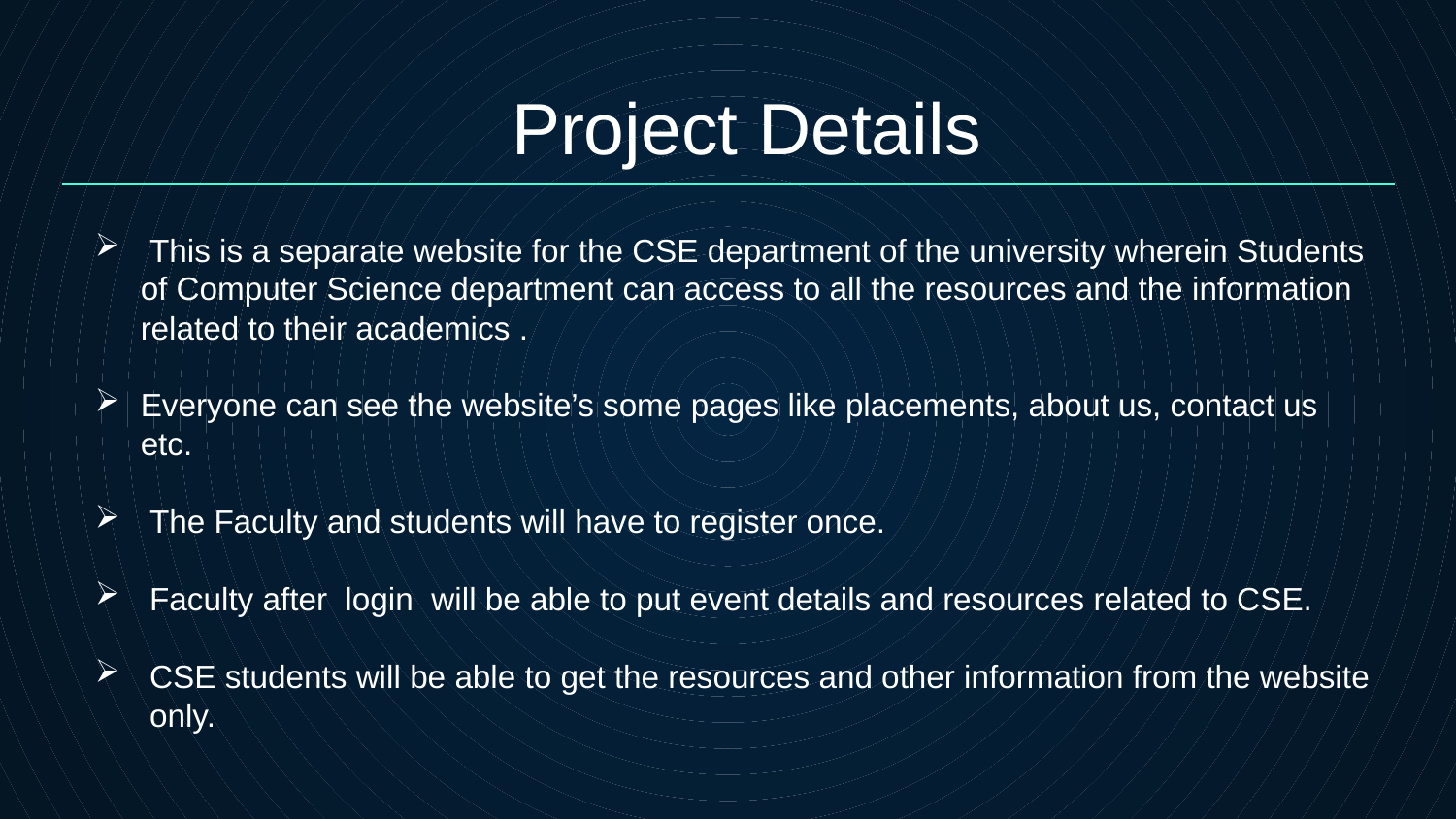

# Project Details
 This is a separate website for the CSE department of the university wherein Students  of Computer Science department can access to all the resources and the information related to their academics .

Everyone can see the website’s some pages like placements, about us, contact us etc.

The Faculty and students will have to register once.

Faculty after  login  will be able to put event details and resources related to CSE.

CSE students will be able to get the resources and other information from the website only.